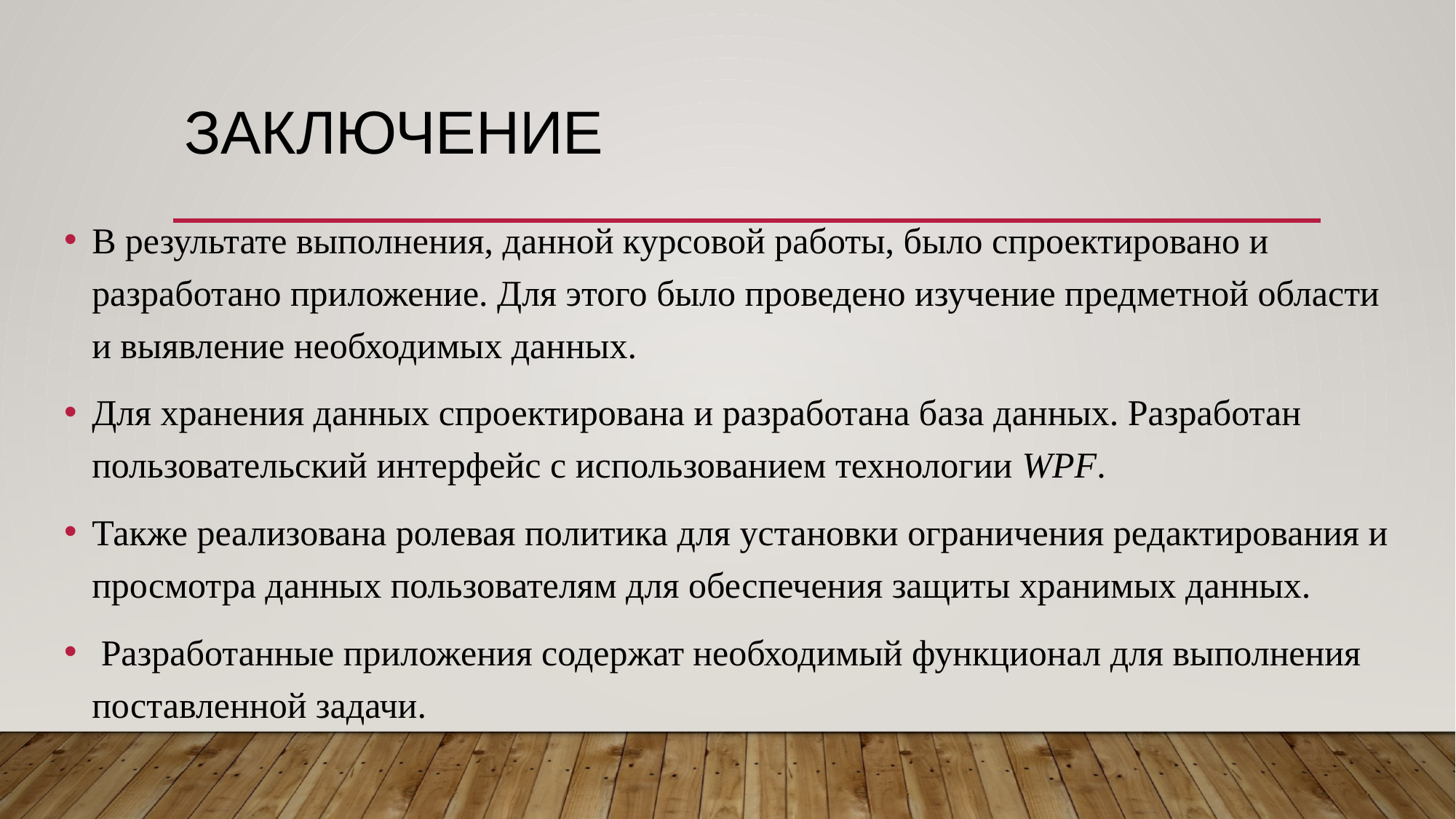

# Заключение
В результате выполнения, данной курсовой работы, было спроектировано и разработано приложение. Для этого было проведено изучение предметной области и выявление необходимых данных.
Для хранения данных спроектирована и разработана база данных. Разработан пользовательский интерфейс с использованием технологии WPF.
Также реализована ролевая политика для установки ограничения редактирования и просмотра данных пользователям для обеспечения защиты хранимых данных.
 Разработанные приложения содержат необходимый функционал для выполнения поставленной задачи.